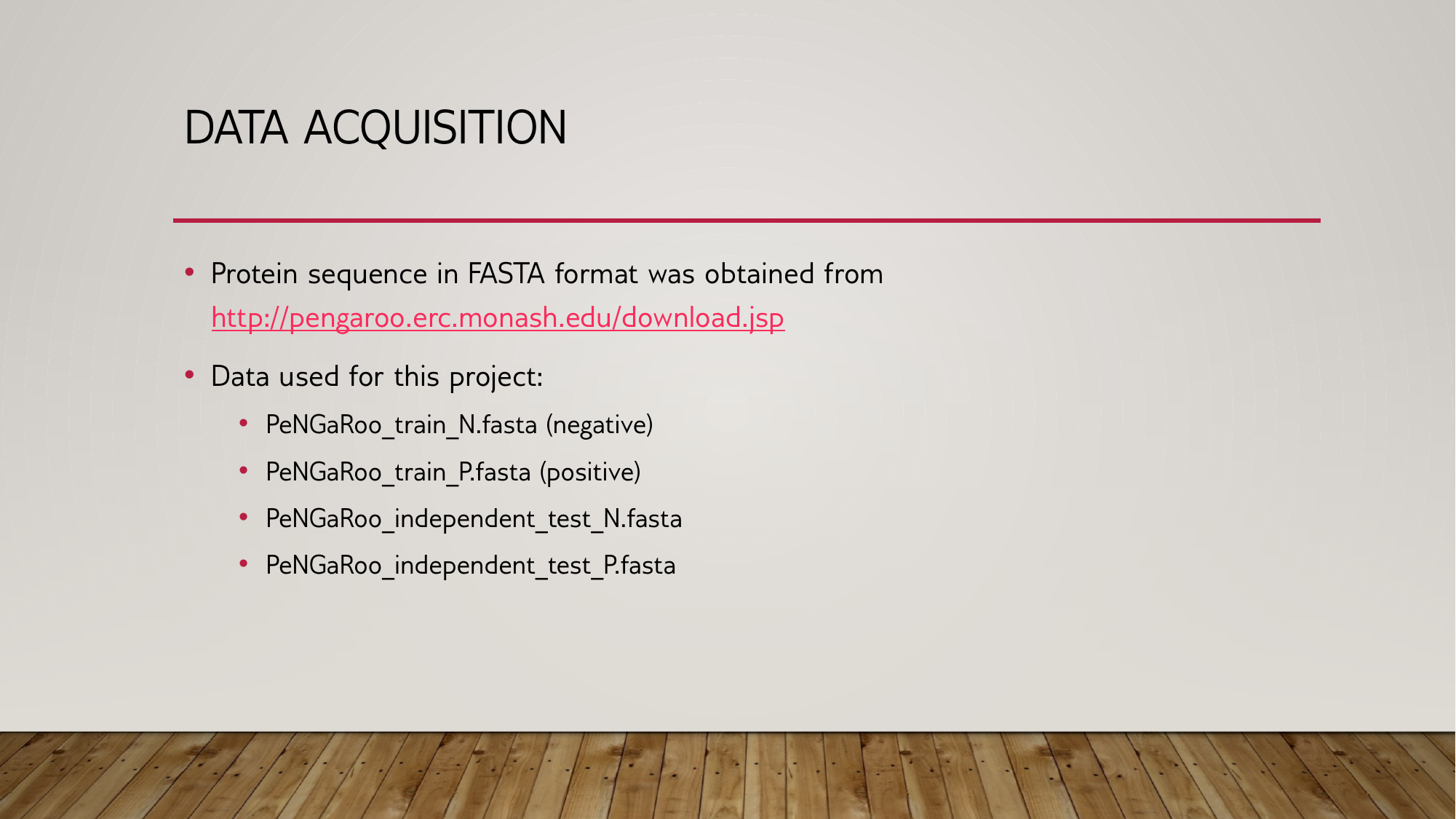

# Data Acquisition
Protein sequence in FASTA format was obtained from http://pengaroo.erc.monash.edu/download.jsp
Data used for this project:
PeNGaRoo_train_N.fasta (negative)
PeNGaRoo_train_P.fasta (positive)
PeNGaRoo_independent_test_N.fasta
PeNGaRoo_independent_test_P.fasta